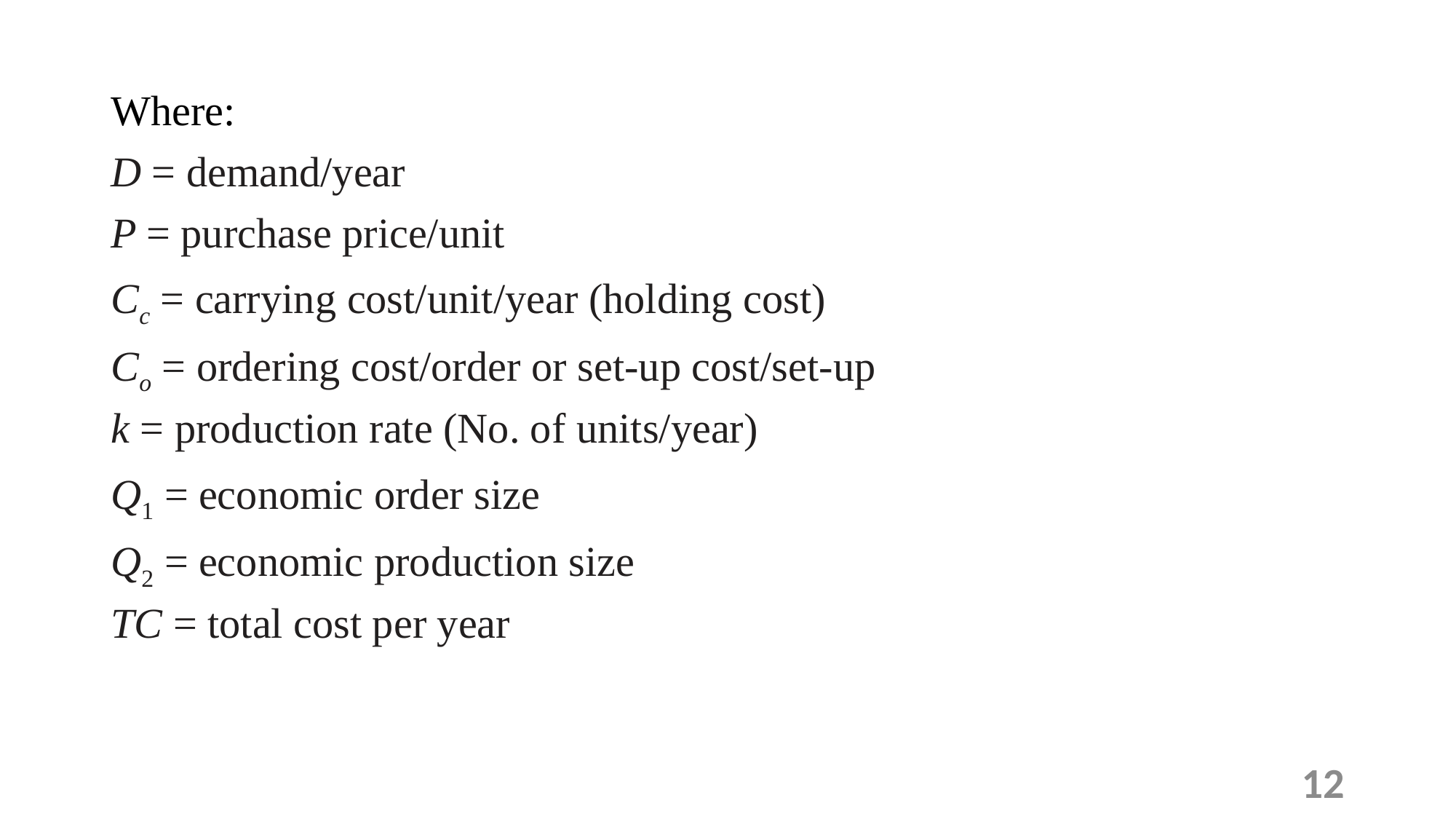

Where:
D = demand/year
P = purchase price/unit
Cc = carrying cost/unit/year (holding cost)
Co = ordering cost/order or set-up cost/set-up
k = production rate (No. of units/year)
Q1 = economic order size
Q2 = economic production size
TC = total cost per year
12